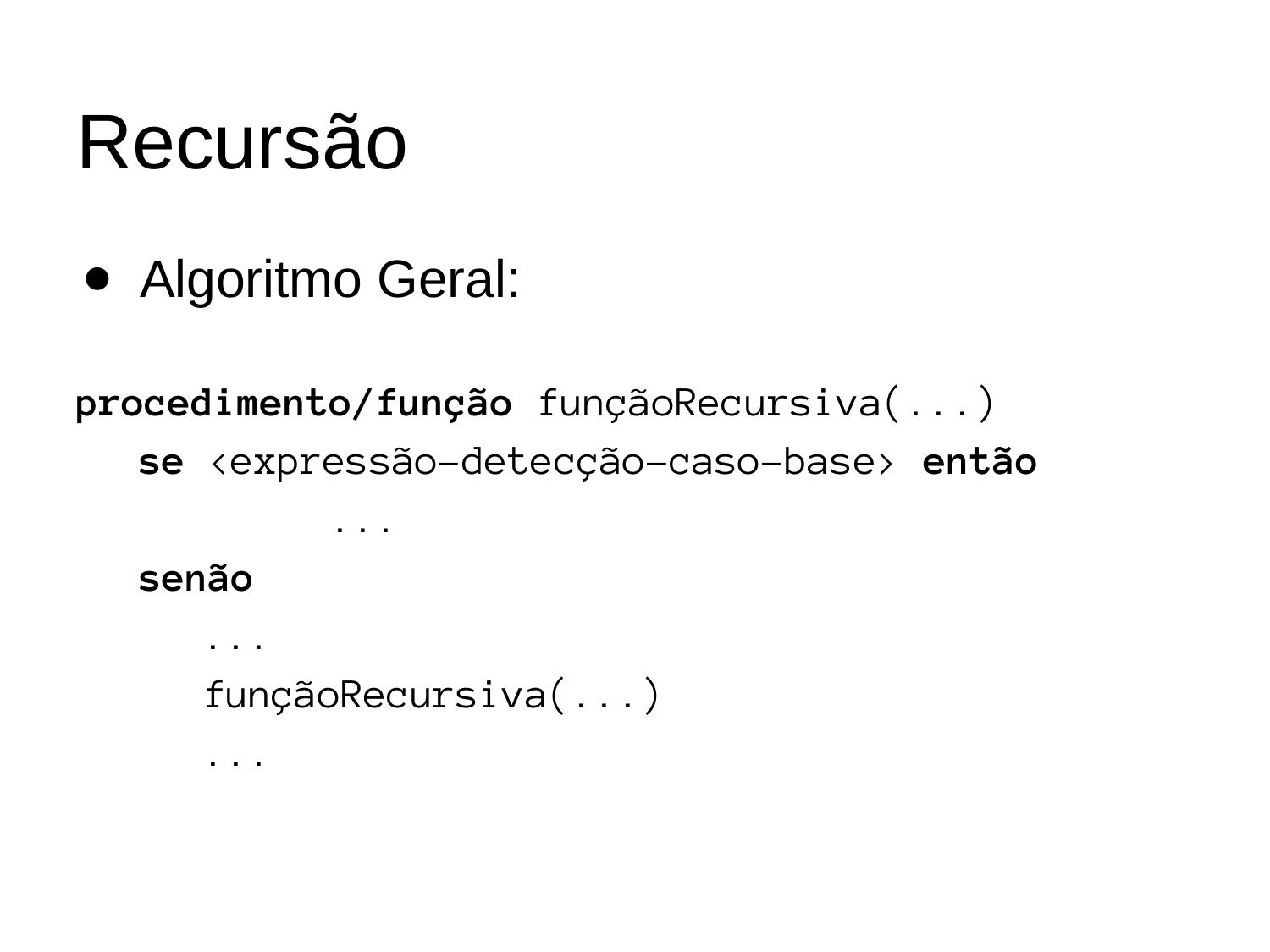

# Recursão
Algoritmo Geral:

procedimento/função funçãoRecursiva(...)
se <expressão-detecção-caso-base> então
		...
senão
	...
	funçãoRecursiva(...)
	...